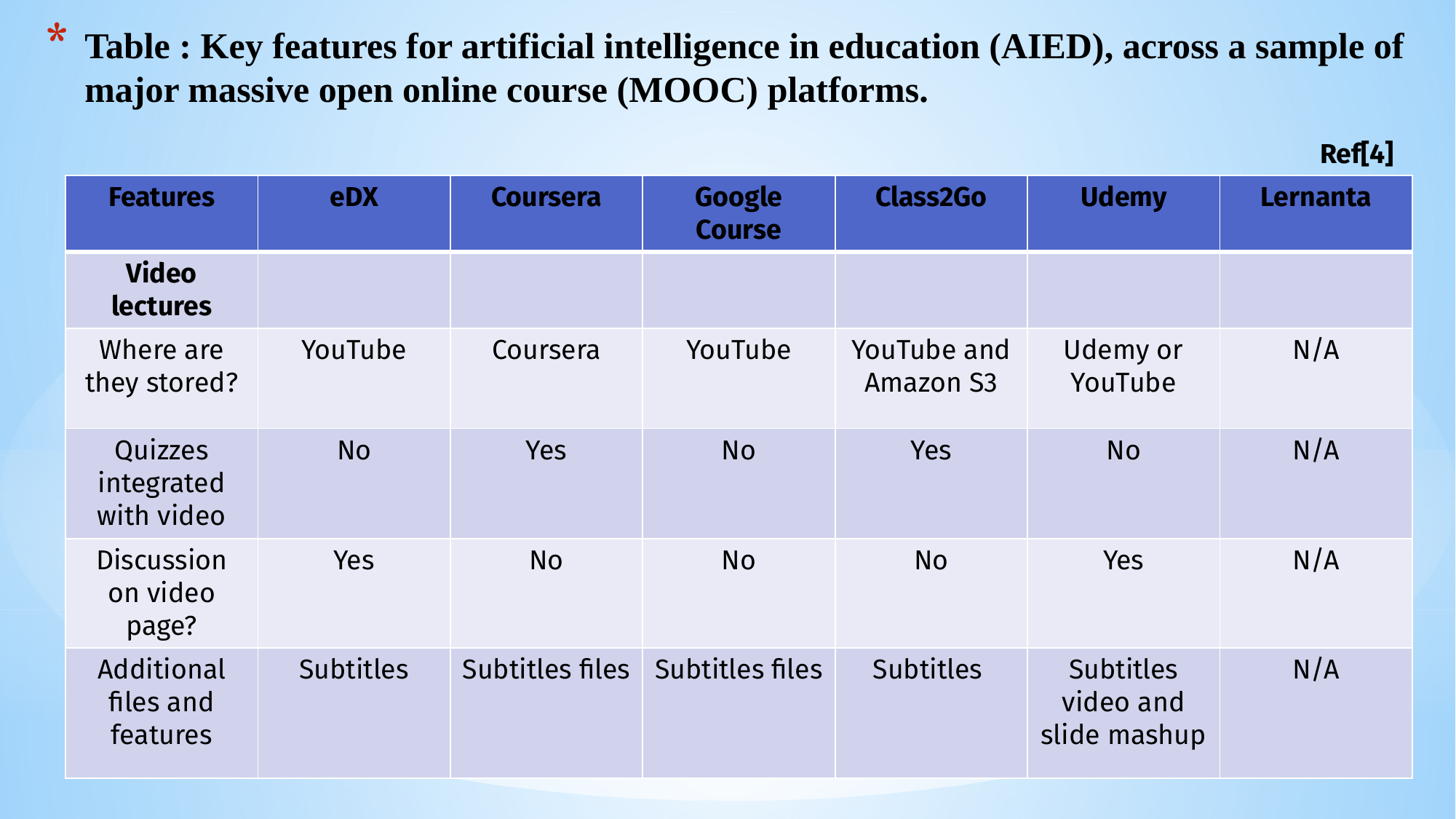

# Table : Key features for artificial intelligence in education (AIED), across a sample of major massive open online course (MOOC) platforms.
Ref[4]
| Features | eDX | Coursera | Google Course | Class2Go | Udemy | Lernanta |
| --- | --- | --- | --- | --- | --- | --- |
| Video lectures |  |  |  |  |  |  |
| Where are they stored? | YouTube | Coursera | YouTube | YouTube and Amazon S3 | Udemy or YouTube | N/A |
| Quizzes integrated with video | No | Yes | No | Yes | No | N/A |
| Discussion on video page? | Yes | No | No | No | Yes | N/A |
| Additional files and features | Subtitles | Subtitles files | Subtitles files | Subtitles | Subtitles video and slide mashup | N/A |